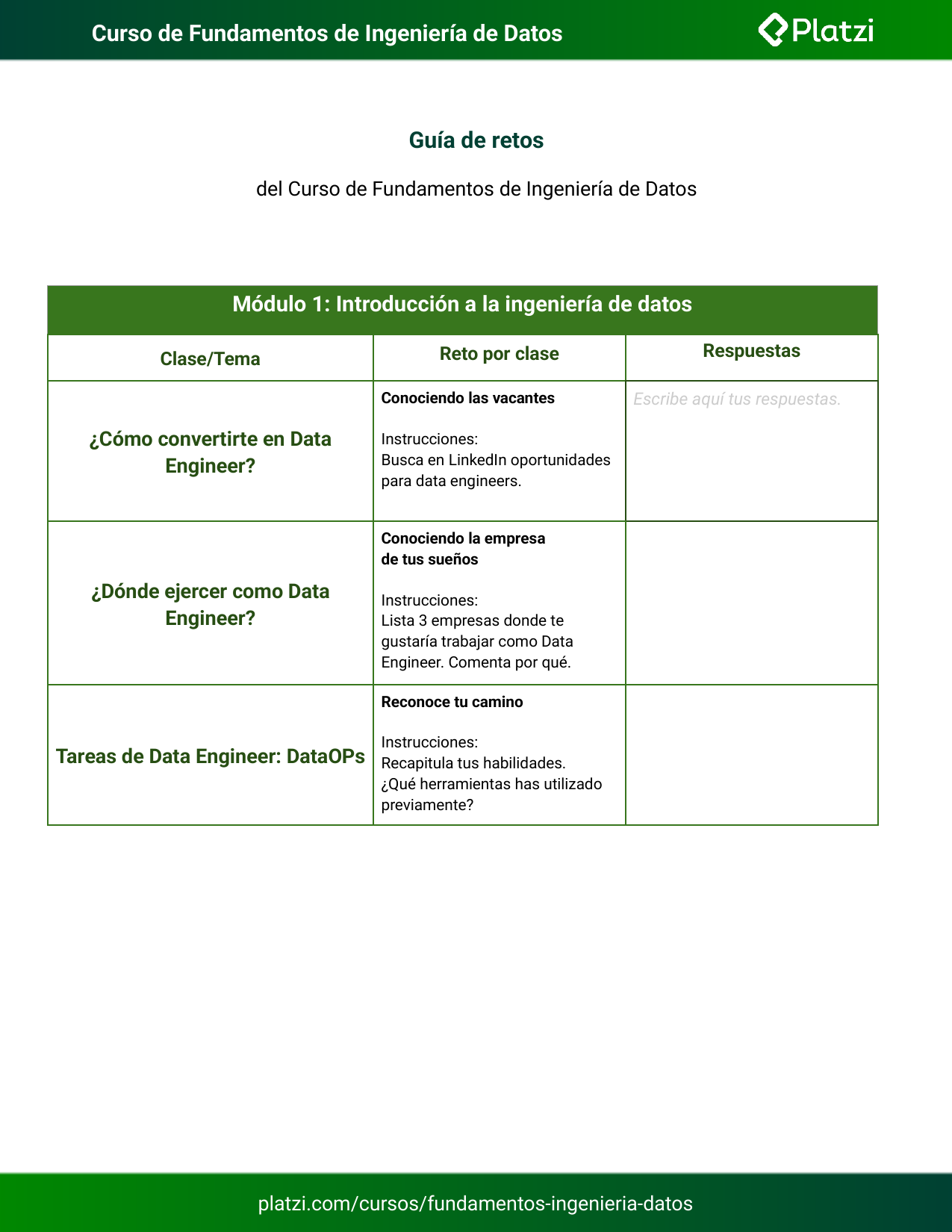

Curso de Fundamentos de Ingeniería de Datos
Guía de retos
del Curso de Fundamentos de Ingeniería de Datos
| Módulo 1: Introducción a la ingeniería de datos |  |  |
| --- | --- | --- |
| Clase/Tema | Reto por clase | Respuestas |
| ¿Cómo convertirte en Data Engineer? | Conociendo las vacantes Instrucciones: Busca en LinkedIn oportunidades para data engineers. | Escribe aquí tus respuestas. |
| ¿Dónde ejercer como Data Engineer? | Conociendo la empresa de tus sueños Instrucciones: Lista 3 empresas donde te gustaría trabajar como Data Engineer. Comenta por qué. |  |
| Tareas de Data Engineer: DataOPs | Reconoce tu camino Instrucciones: Recapitula tus habilidades. ¿Qué herramientas has utilizado previamente? |  |
# platzi.com/cursos/fundamentos-ingenieria-datos